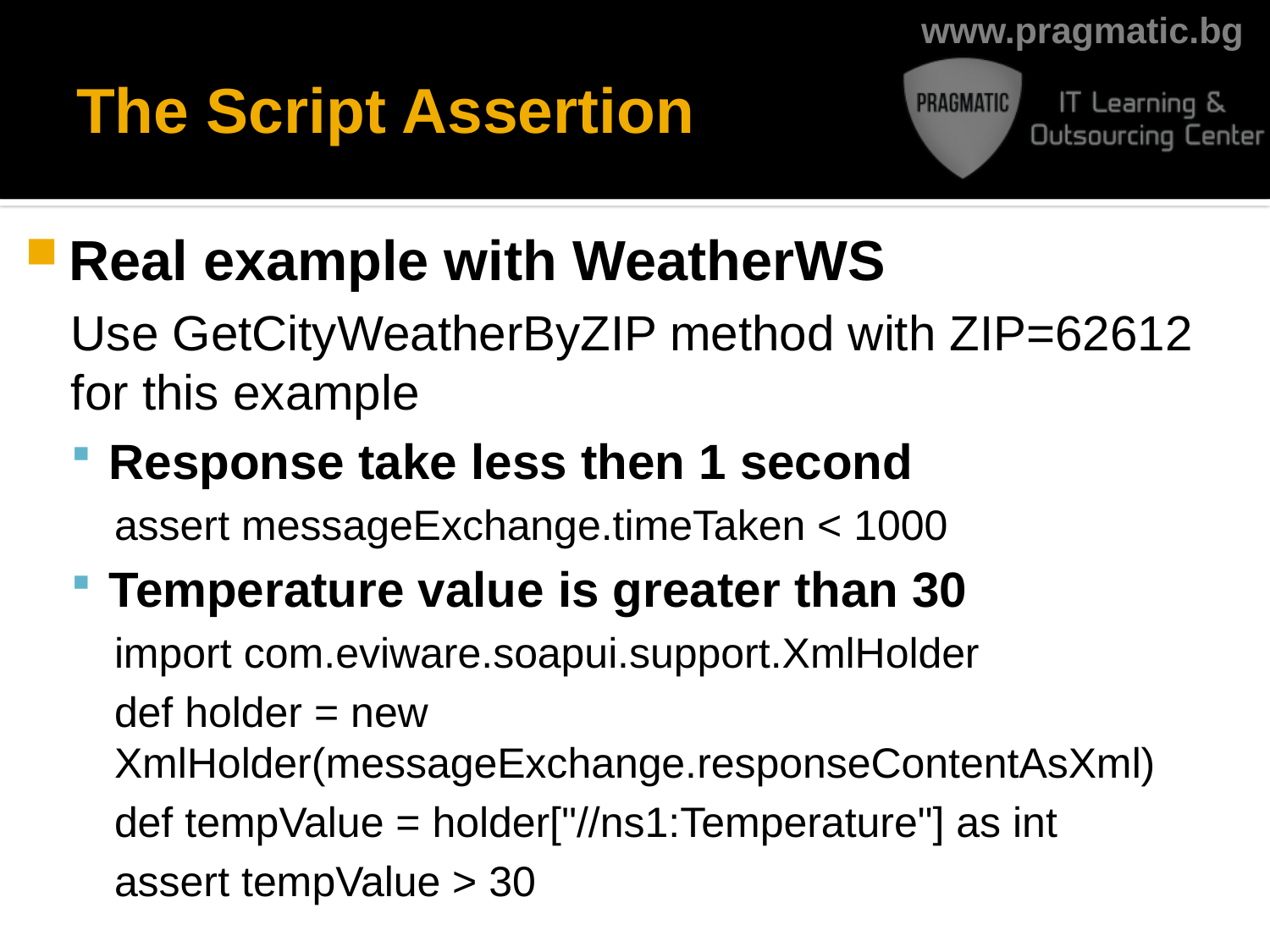

# The Script Assertion
Real example with WeatherWS
Use GetCityWeatherByZIP method with ZIP=62612 for this example
Response take less then 1 second
assert messageExchange.timeTaken < 1000
Temperature value is greater than 30
import com.eviware.soapui.support.XmlHolder
def holder = new XmlHolder(messageExchange.responseContentAsXml)
def tempValue = holder["//ns1:Temperature"] as int
assert tempValue > 30